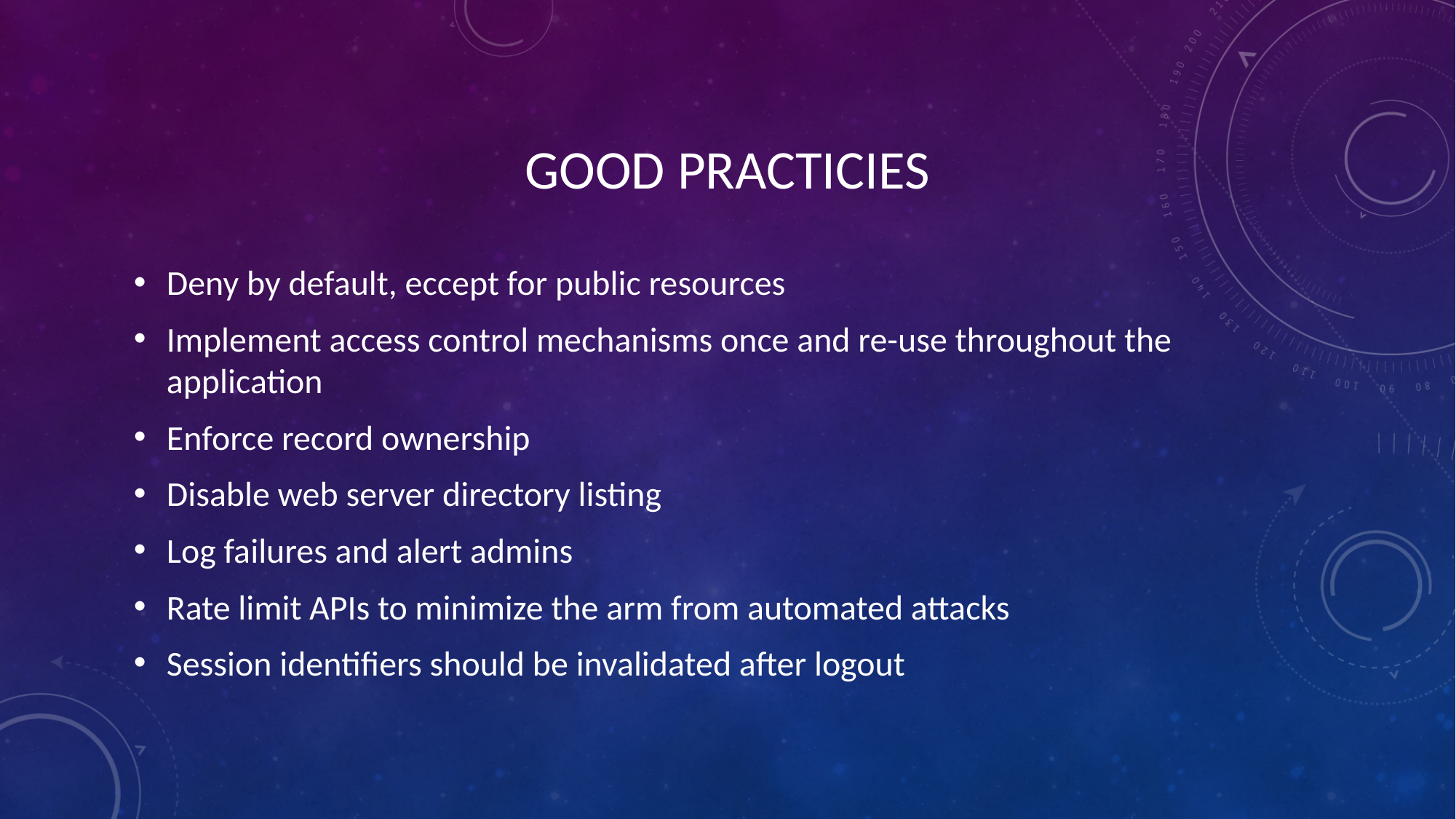

# GOOD PRACTICIES

Deny by default, eccept for public resources
Implement access control mechanisms once and re-use throughout the application
Enforce record ownership
Disable web server directory listing
Log failures and alert admins
Rate limit APIs to minimize the arm from automated attacks
Session identifiers should be invalidated after logout